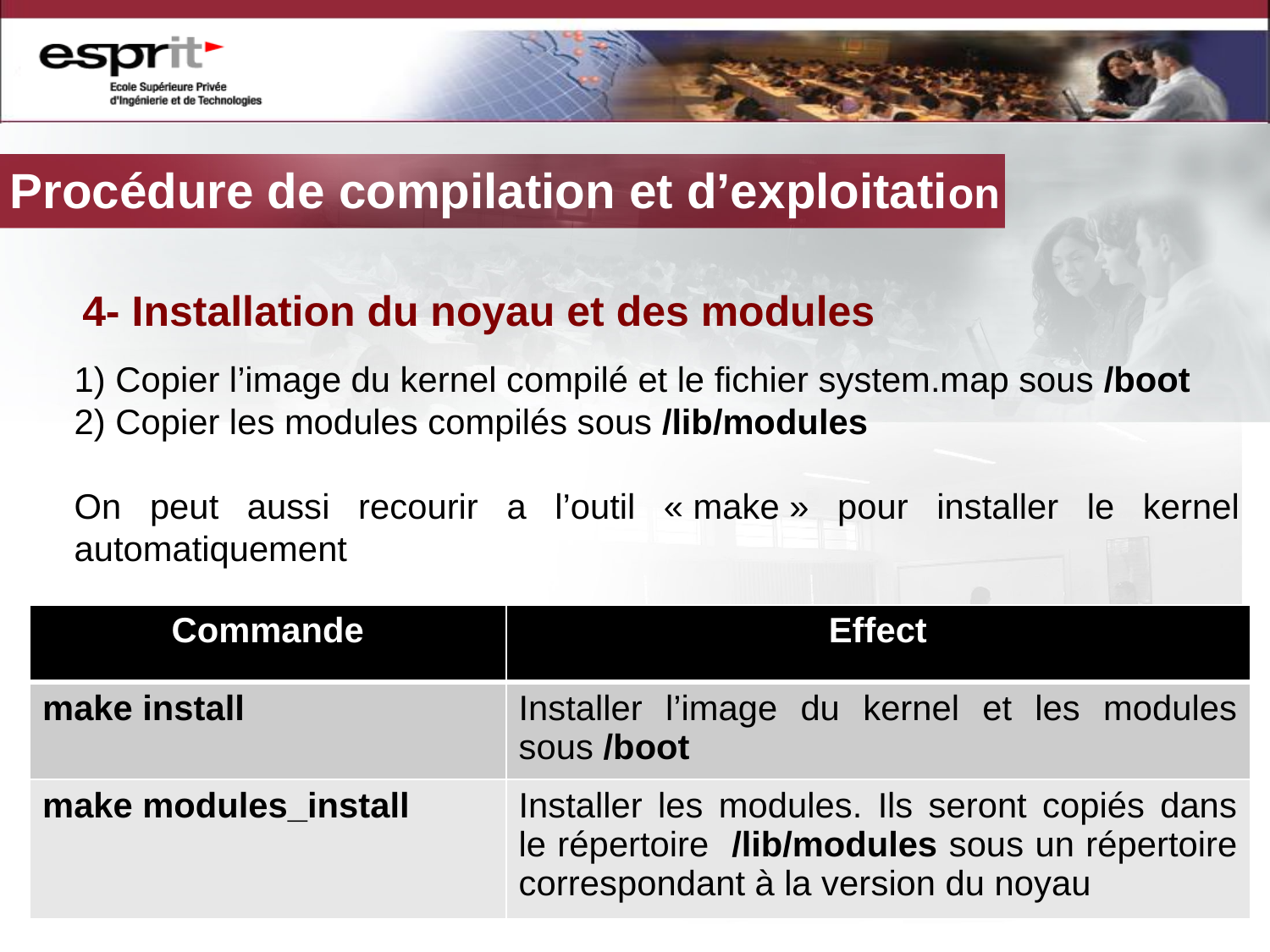

# Procédure de compilation et d’exploitation
4- Installation du noyau et des modules
1) Copier l’image du kernel compilé et le fichier system.map sous /boot
2) Copier les modules compilés sous /lib/modules

On peut aussi recourir a l’outil « make » pour installer le kernel automatiquement

| Commande | Effect |
| --- | --- |
| make install | Installer l’image du kernel et les modules sous /boot |
| make modules\_install | Installer les modules. Ils seront copiés dans le répertoire /lib/modules sous un répertoire correspondant à la version du noyau |
19